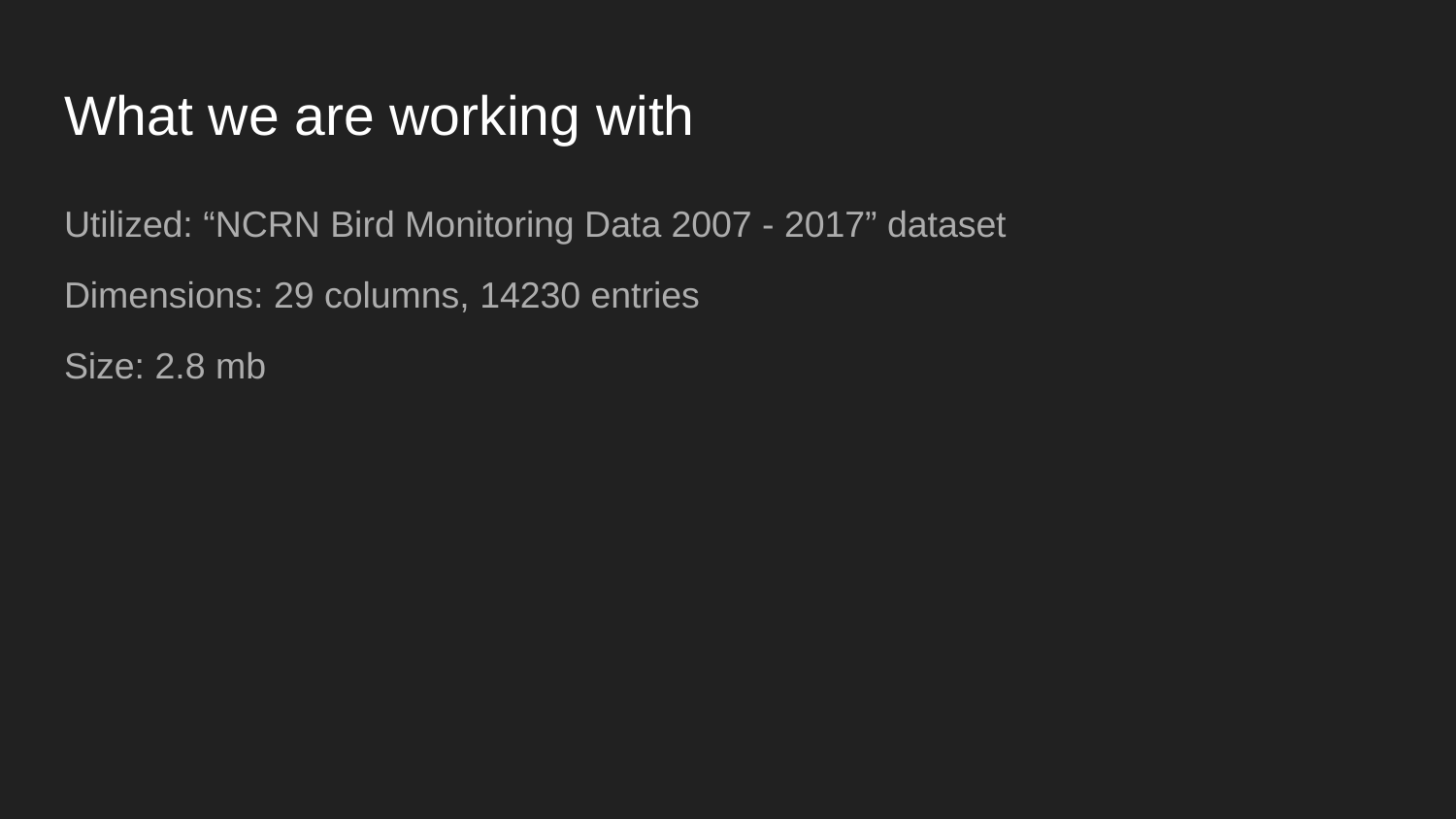

# What we are working with
Utilized: “NCRN Bird Monitoring Data 2007 - 2017” dataset
Dimensions: 29 columns, 14230 entries
Size: 2.8 mb